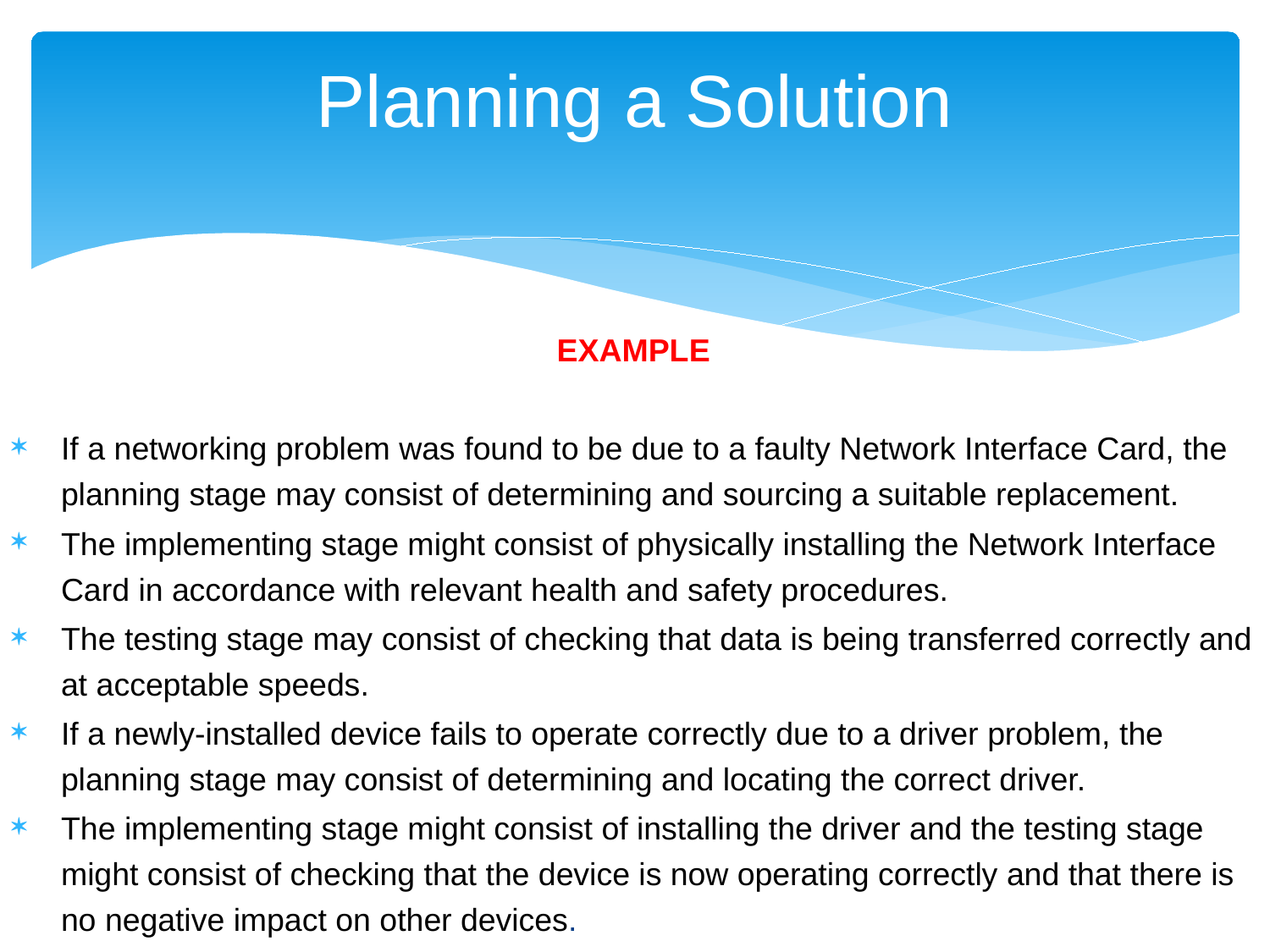

# Planning a Solution
EXAMPLE

If a networking problem was found to be due to a faulty Network Interface Card, the planning stage may consist of determining and sourcing a suitable replacement.
The implementing stage might consist of physically installing the Network Interface Card in accordance with relevant health and safety procedures.
The testing stage may consist of checking that data is being transferred correctly and at acceptable speeds.
If a newly-installed device fails to operate correctly due to a driver problem, the planning stage may consist of determining and locating the correct driver.
The implementing stage might consist of installing the driver and the testing stage might consist of checking that the device is now operating correctly and that there is no negative impact on other devices.